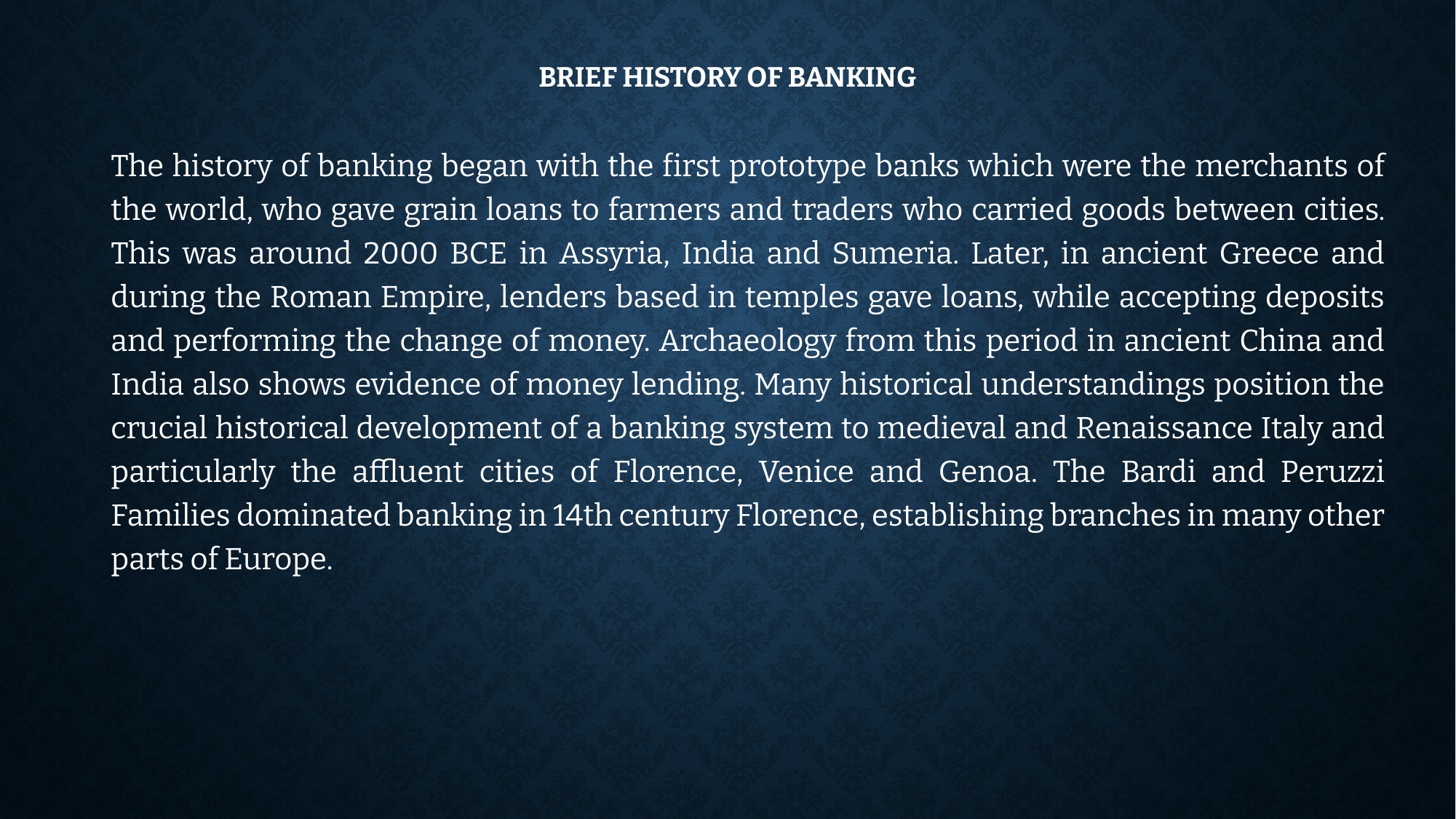

# BRIEF HISTORY OF BANKING
The history of banking began with the first prototype banks which were the merchants of the world, who gave grain loans to farmers and traders who carried goods between cities. This was around 2000 BCE in Assyria, India and Sumeria. Later, in ancient Greece and during the Roman Empire, lenders based in temples gave loans, while accepting deposits and performing the change of money. Archaeology from this period in ancient China and India also shows evidence of money lending. Many historical understandings position the crucial historical development of a banking system to medieval and Renaissance Italy and particularly the affluent cities of Florence, Venice and Genoa. The Bardi and Peruzzi Families dominated banking in 14th century Florence, establishing branches in many other parts of Europe.